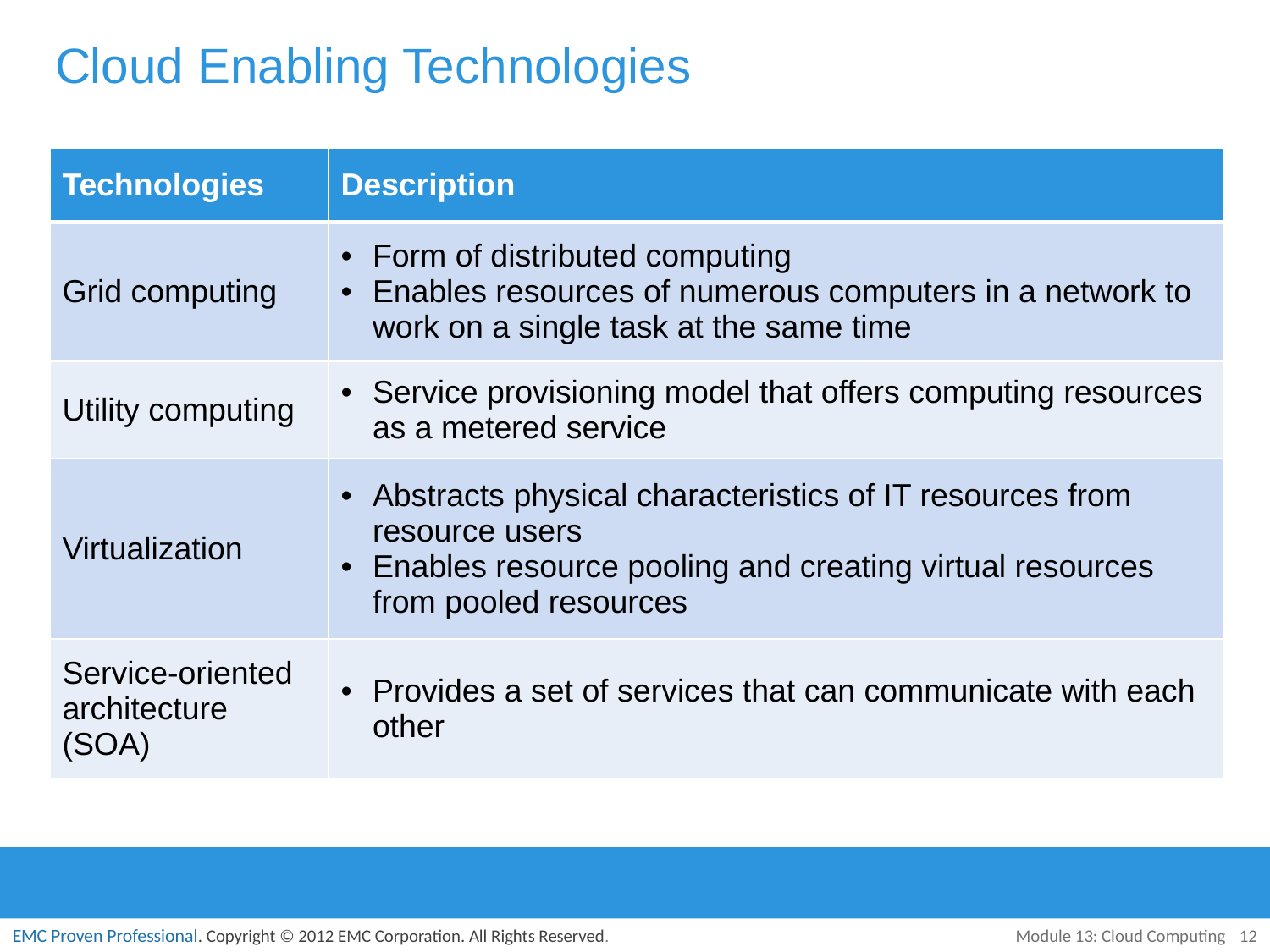

# Cloud Enabling Technologies
| Technologies | Description |
| --- | --- |
| Grid computing | Form of distributed computing Enables resources of numerous computers in a network to work on a single task at the same time |
| Utility computing | Service provisioning model that offers computing resources as a metered service |
| Virtualization | Abstracts physical characteristics of IT resources from resource users Enables resource pooling and creating virtual resources from pooled resources |
| Service-oriented architecture (SOA) | Provides a set of services that can communicate with each other |
Module 13: Cloud Computing
12